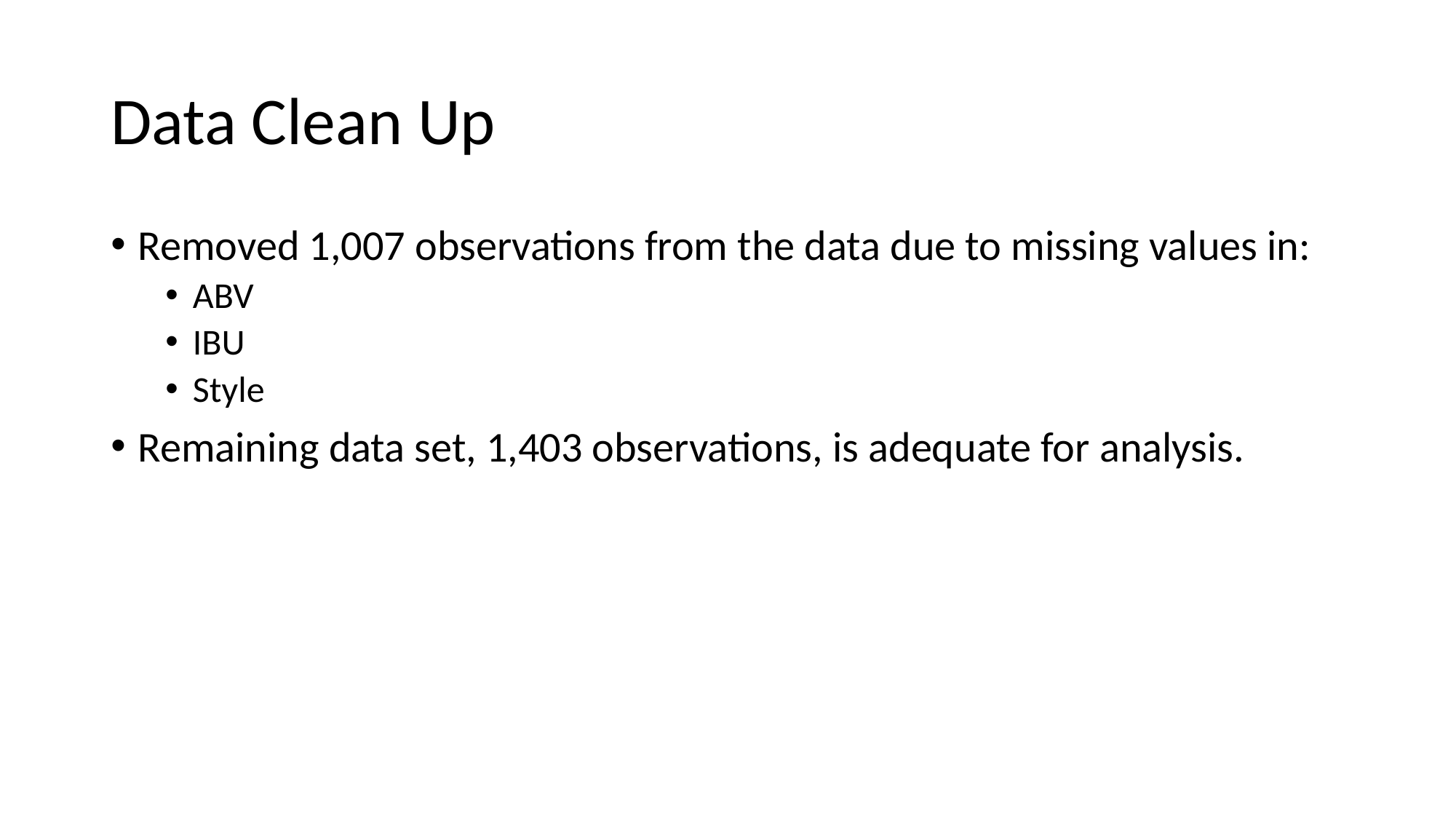

# Data Clean Up
Removed 1,007 observations from the data due to missing values in:
ABV
IBU
Style
Remaining data set, 1,403 observations, is adequate for analysis.